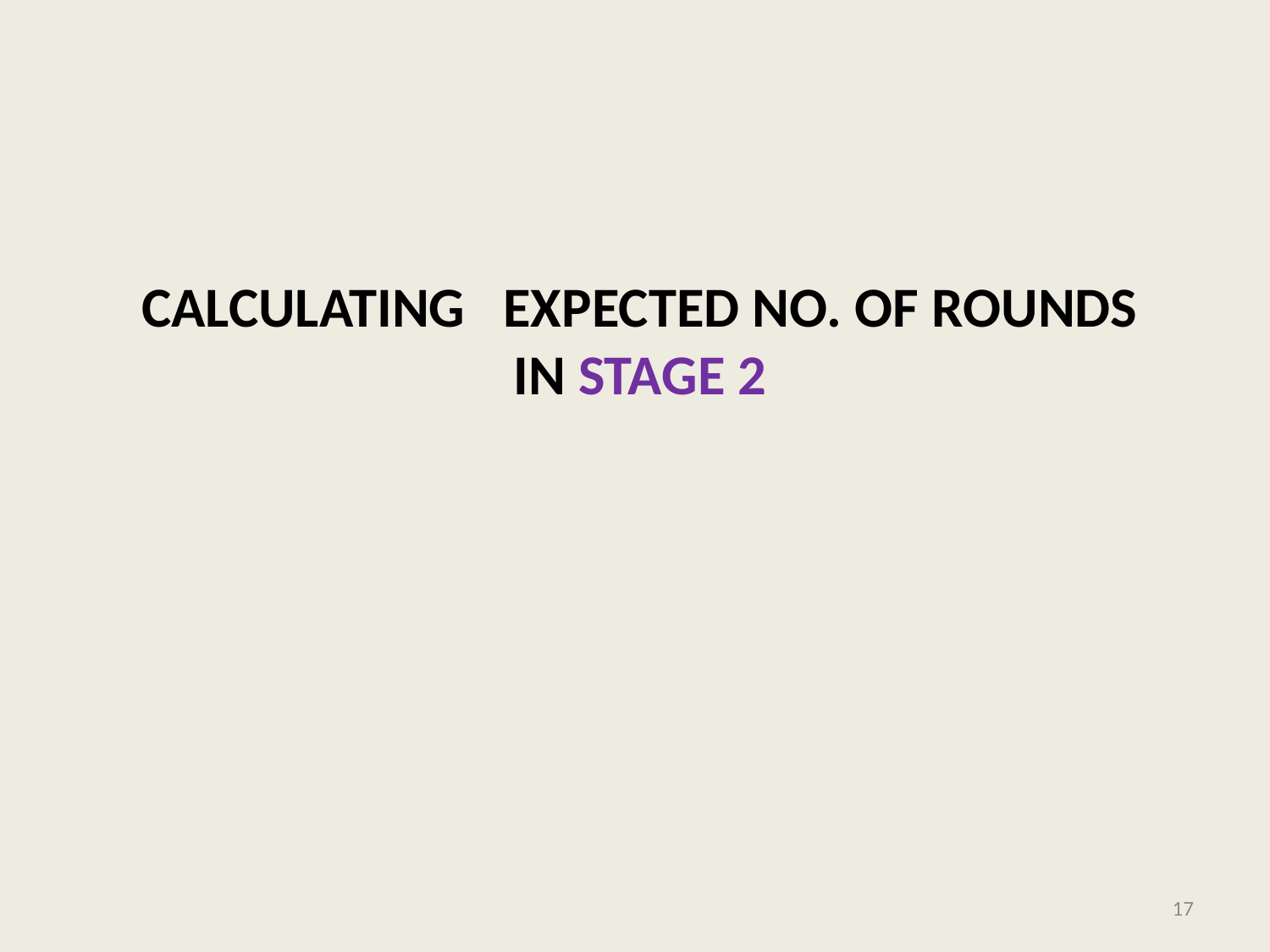

# Calculating   expected no. of rounds in stage 2

17